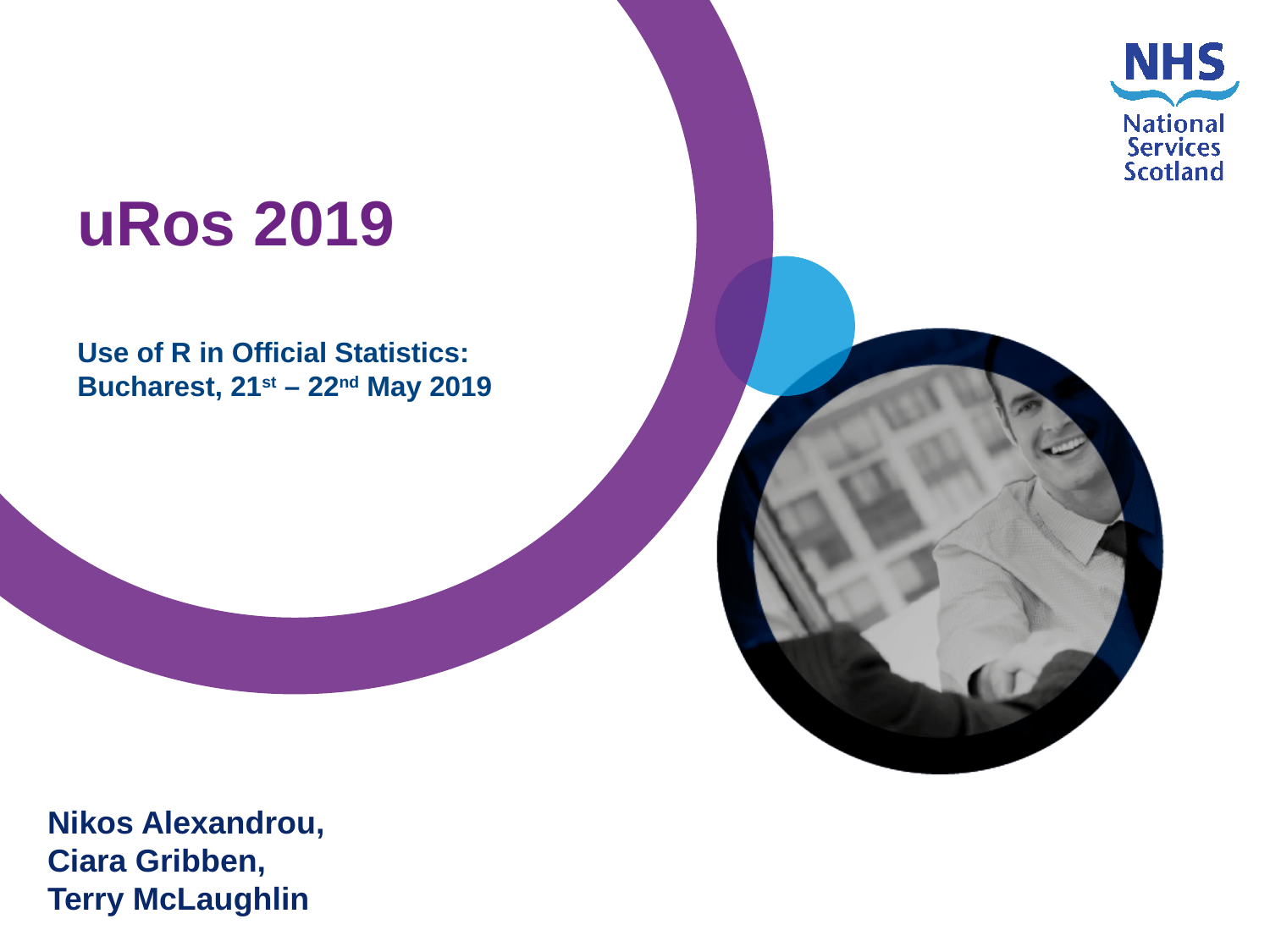

uRos 2019

Use of R in Official Statistics: Bucharest, 21st – 22nd May 2019
Nikos Alexandrou, Ciara Gribben,
Terry McLaughlin